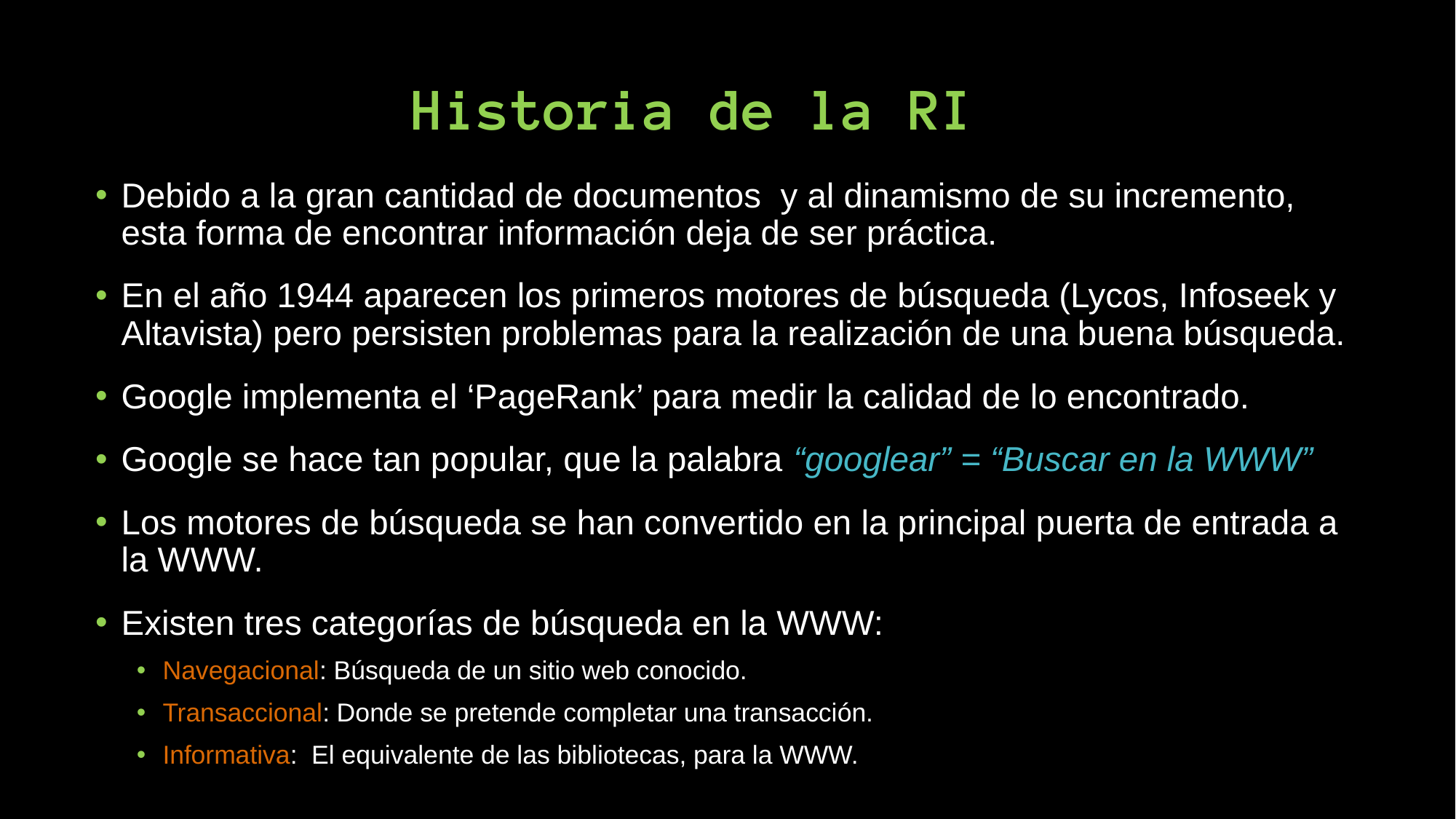

# Historia de la RI
Debido a la gran cantidad de documentos  y al dinamismo de su incremento, esta forma de encontrar información deja de ser práctica.
En el año 1944 aparecen los primeros motores de búsqueda (Lycos, Infoseek y Altavista) pero persisten problemas para la realización de una buena búsqueda.
Google implementa el ‘PageRank’ para medir la calidad de lo encontrado.
Google se hace tan popular, que la palabra “googlear” = “Buscar en la WWW”
Los motores de búsqueda se han convertido en la principal puerta de entrada a la WWW.
Existen tres categorías de búsqueda en la WWW:
Navegacional: Búsqueda de un sitio web conocido.
Transaccional: Donde se pretende completar una transacción.
Informativa:  El equivalente de las bibliotecas, para la WWW.